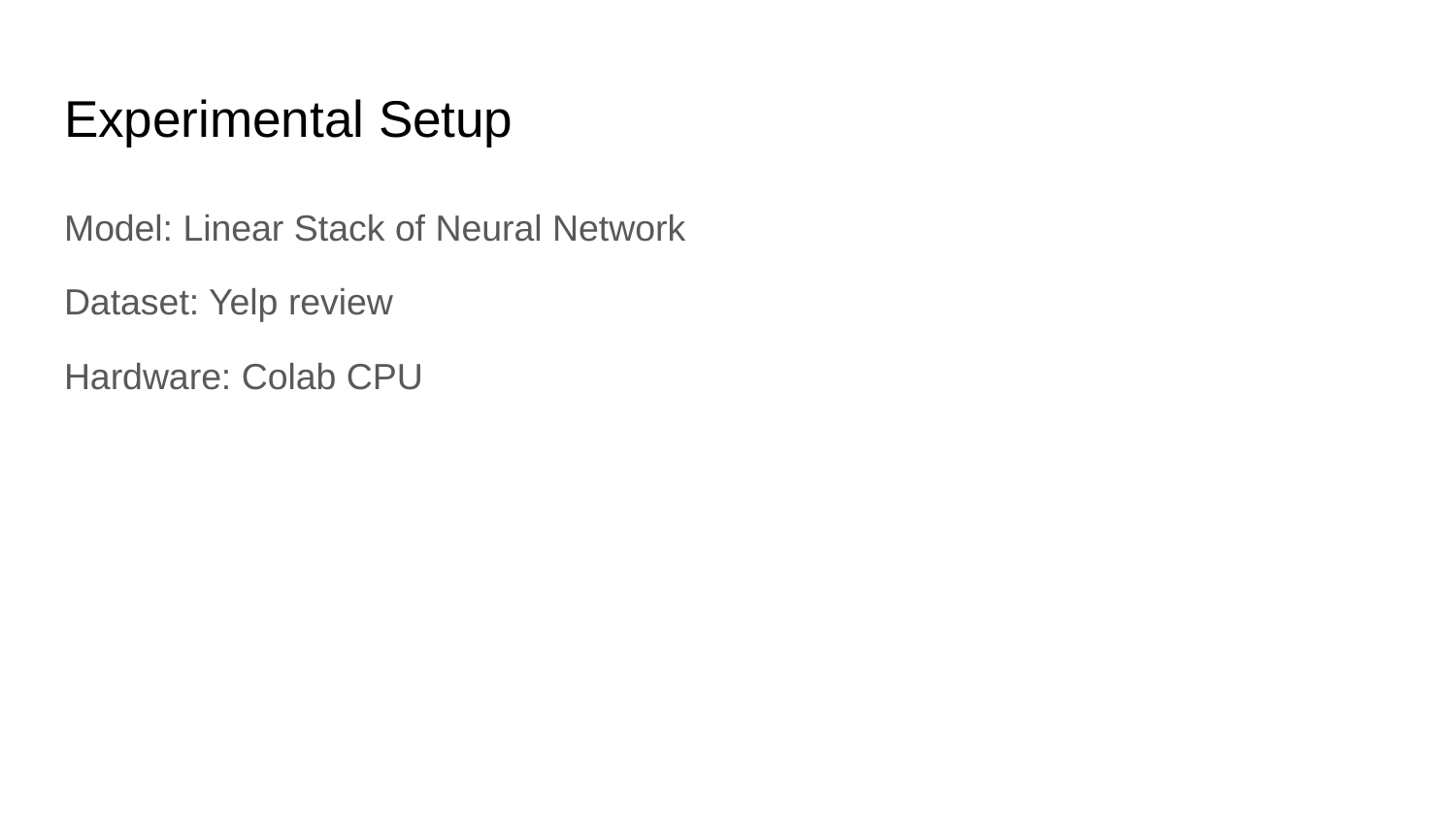

# Experimental Setup
Model: Linear Stack of Neural Network
Dataset: Yelp review
Hardware: Colab CPU